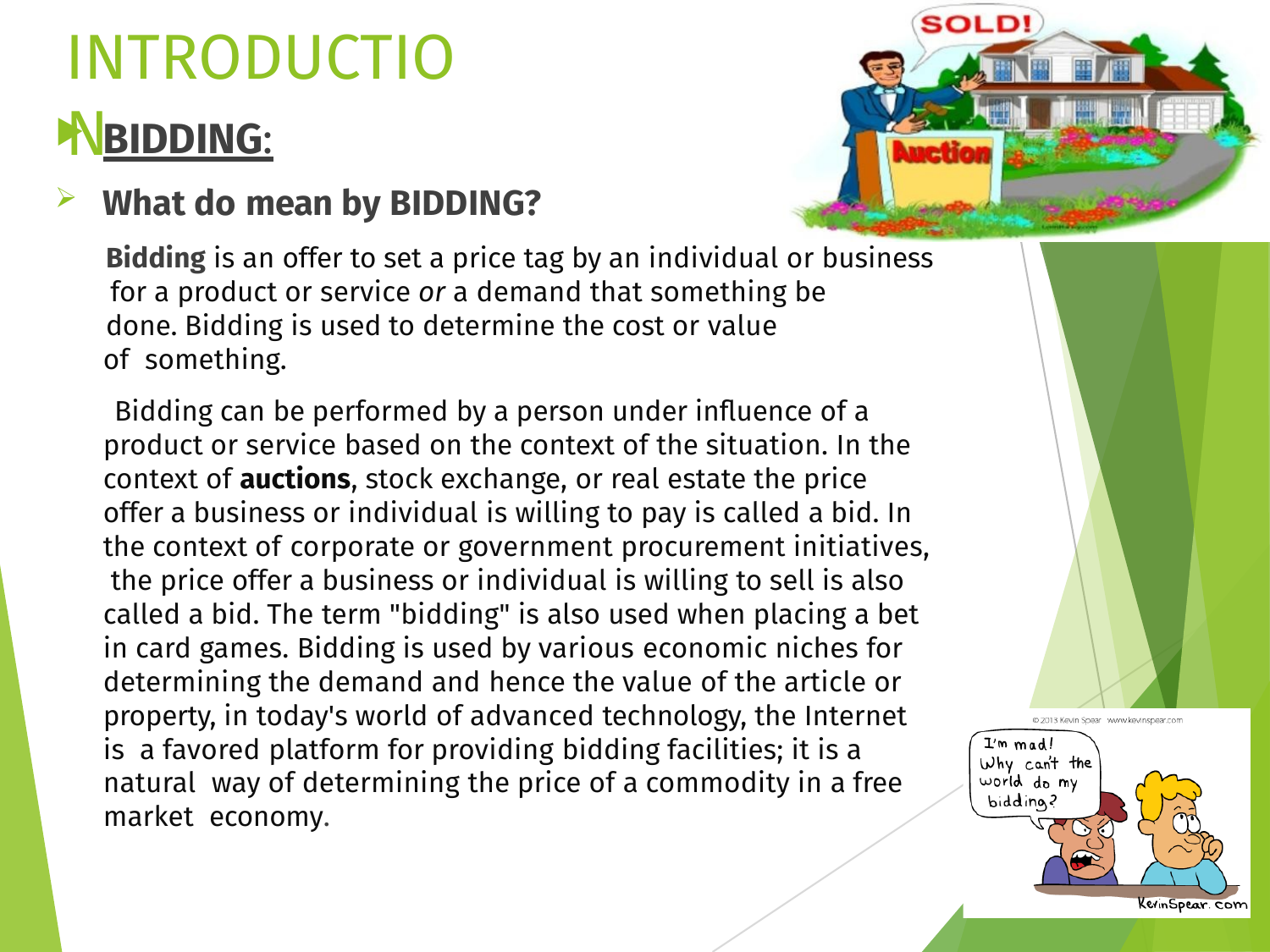

# INTRODUCTION
BIDDING:
What do mean by BIDDING?
Bidding is an offer to set a price tag by an individual or business  for a product or service or a demand that something be
done. Bidding is used to determine the cost or value of  something.
Bidding can be performed by a person under influence of a  product or service based on the context of the situation. In the  context of auctions, stock exchange, or real estate the price  offer a business or individual is willing to pay is called a bid. In  the context of corporate or government procurement initiatives,  the price offer a business or individual is willing to sell is also  called a bid. The term "bidding" is also used when placing a bet  in card games. Bidding is used by various economic niches for  determining the demand and hence the value of the article or  property, in today's world of advanced technology, the Internet is  a favored platform for providing bidding facilities; it is a natural  way of determining the price of a commodity in a free market  economy.